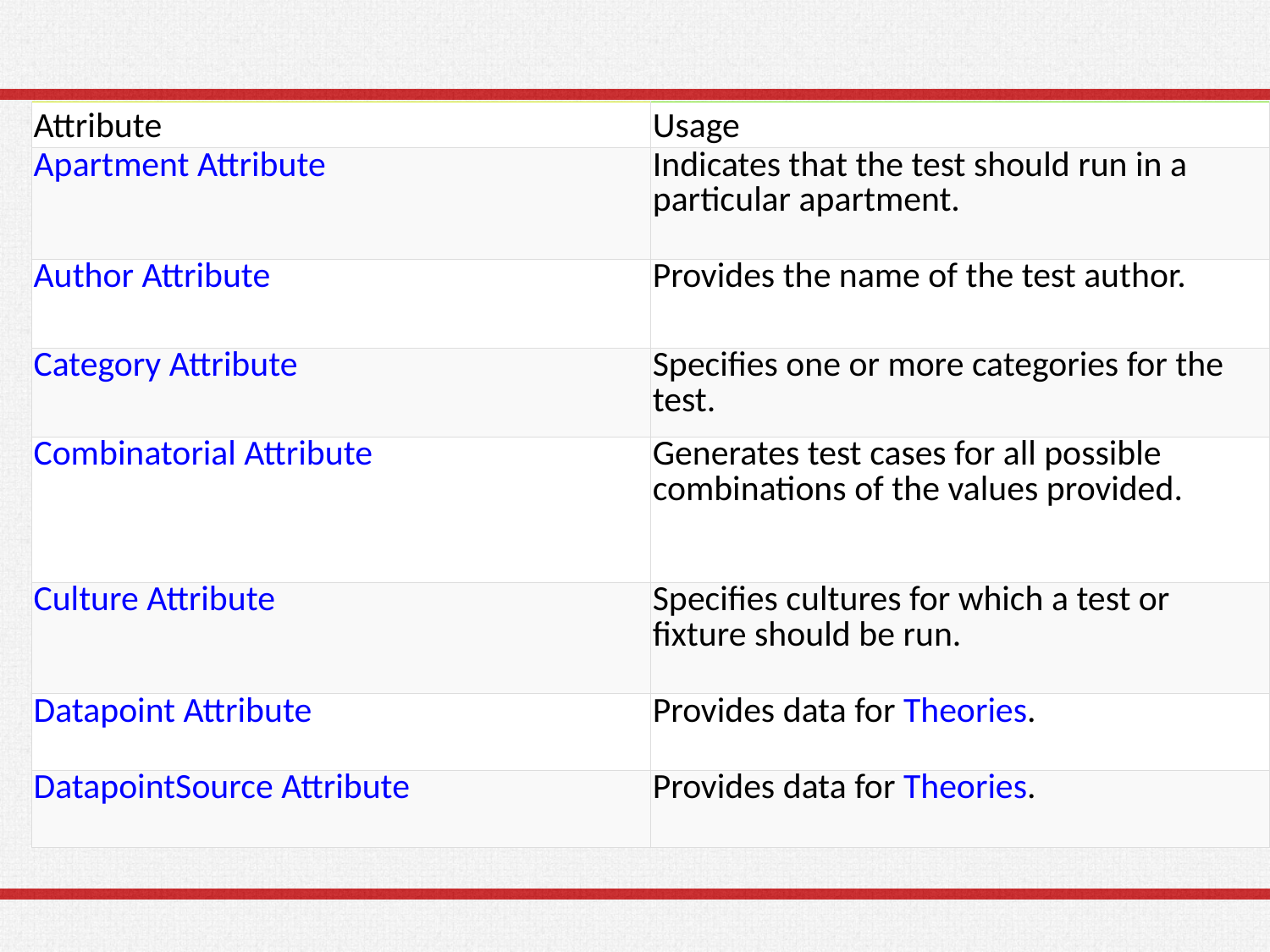

| Attribute | Usage |
| --- | --- |
| Apartment Attribute | Indicates that the test should run in a particular apartment. |
| Author Attribute | Provides the name of the test author. |
| Category Attribute | Specifies one or more categories for the test. |
| Combinatorial Attribute | Generates test cases for all possible combinations of the values provided. |
| Culture Attribute | Specifies cultures for which a test or fixture should be run. |
| Datapoint Attribute | Provides data for Theories. |
| DatapointSource Attribute | Provides data for Theories. |